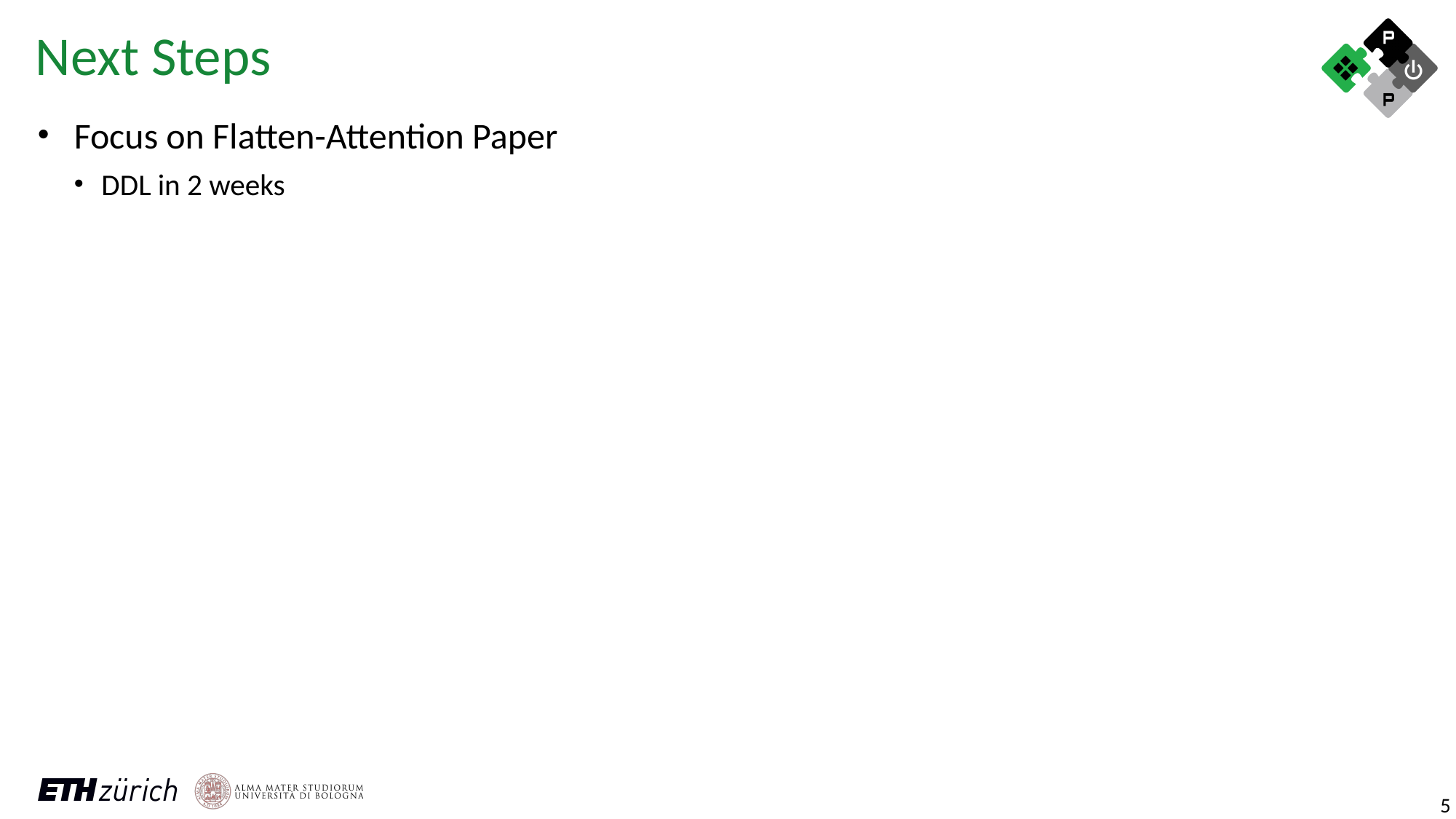

Next Steps
Focus on Flatten-Attention Paper
DDL in 2 weeks
5